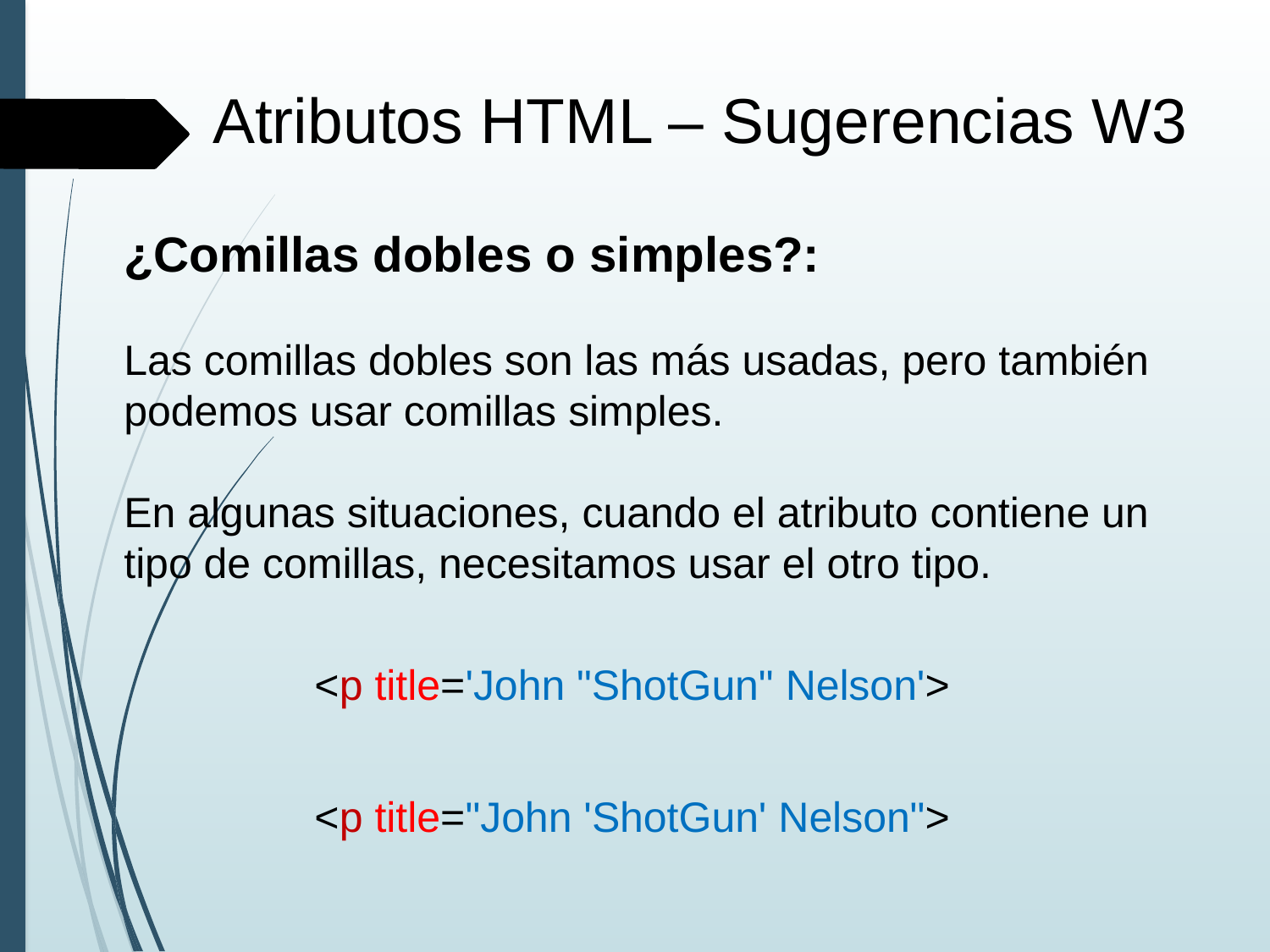

Atributos HTML – Sugerencias W3
¿Comillas dobles o simples?:

Las comillas dobles son las más usadas, pero también podemos usar comillas simples.

En algunas situaciones, cuando el atributo contiene un tipo de comillas, necesitamos usar el otro tipo.

<p title='John "ShotGun" Nelson'>

<p title="John 'ShotGun' Nelson">